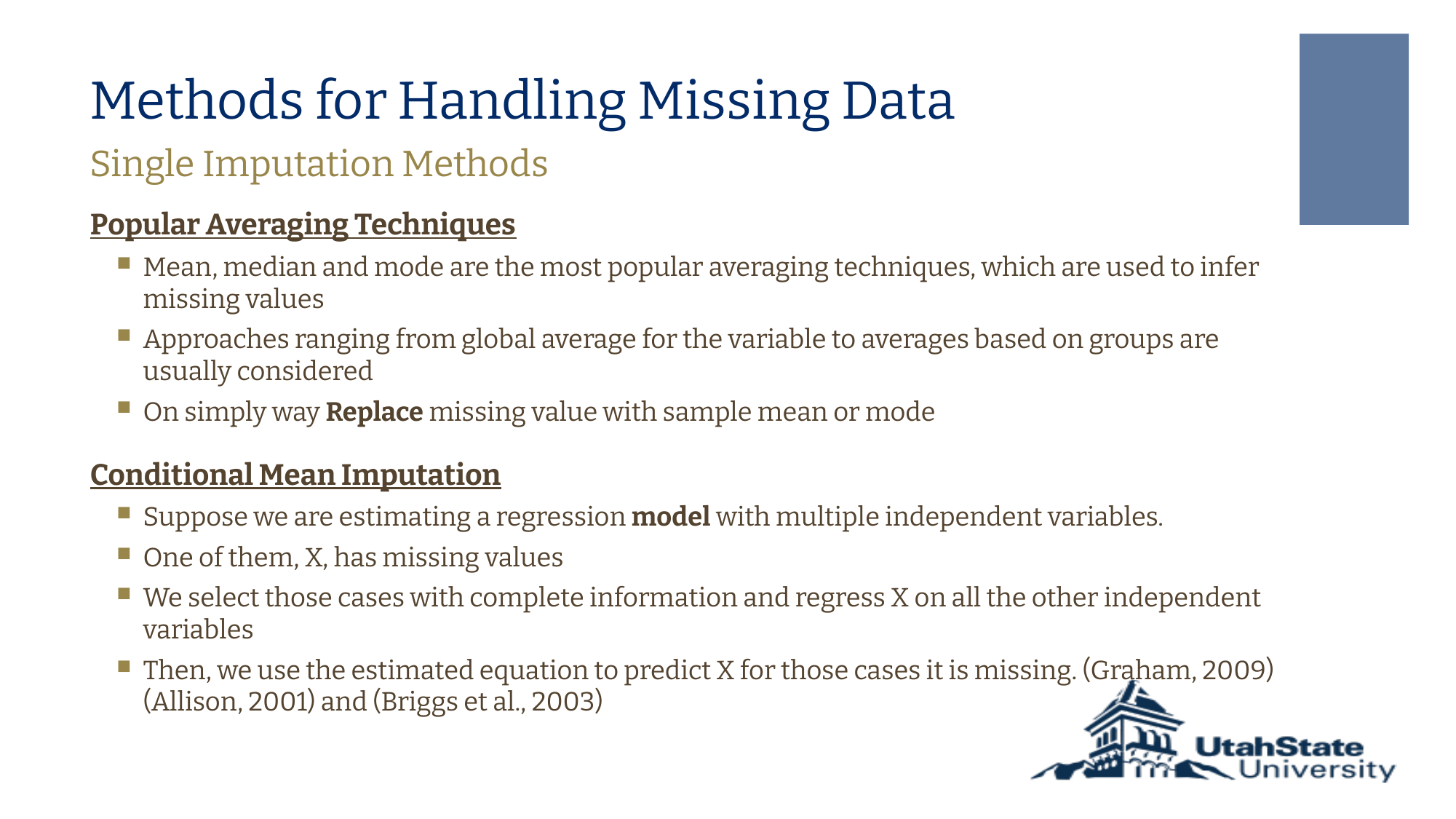

# Methods for Handling Missing Data
Single Imputation Methods
Popular Averaging Techniques
Mean, median and mode are the most popular averaging techniques, which are used to infer missing values
Approaches ranging from global average for the variable to averages based on groups are usually considered
On simply way Replace missing value with sample mean or mode
Conditional Mean Imputation
Suppose we are estimating a regression model with multiple independent variables.
One of them, X, has missing values
We select those cases with complete information and regress X on all the other independent variables
Then, we use the estimated equation to predict X for those cases it is missing. (Graham, 2009) (Allison, 2001) and (Briggs et al., 2003)